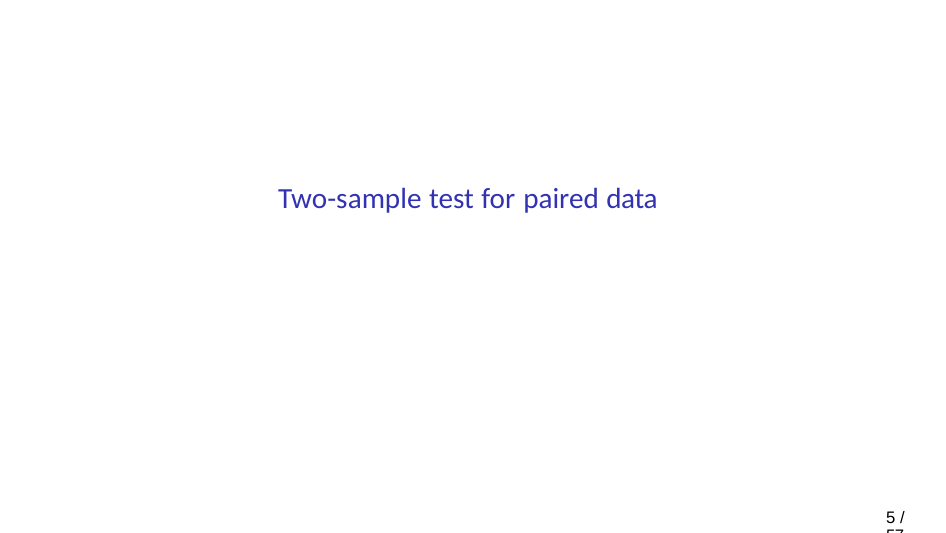

Two-sample test for paired data
5 / 57